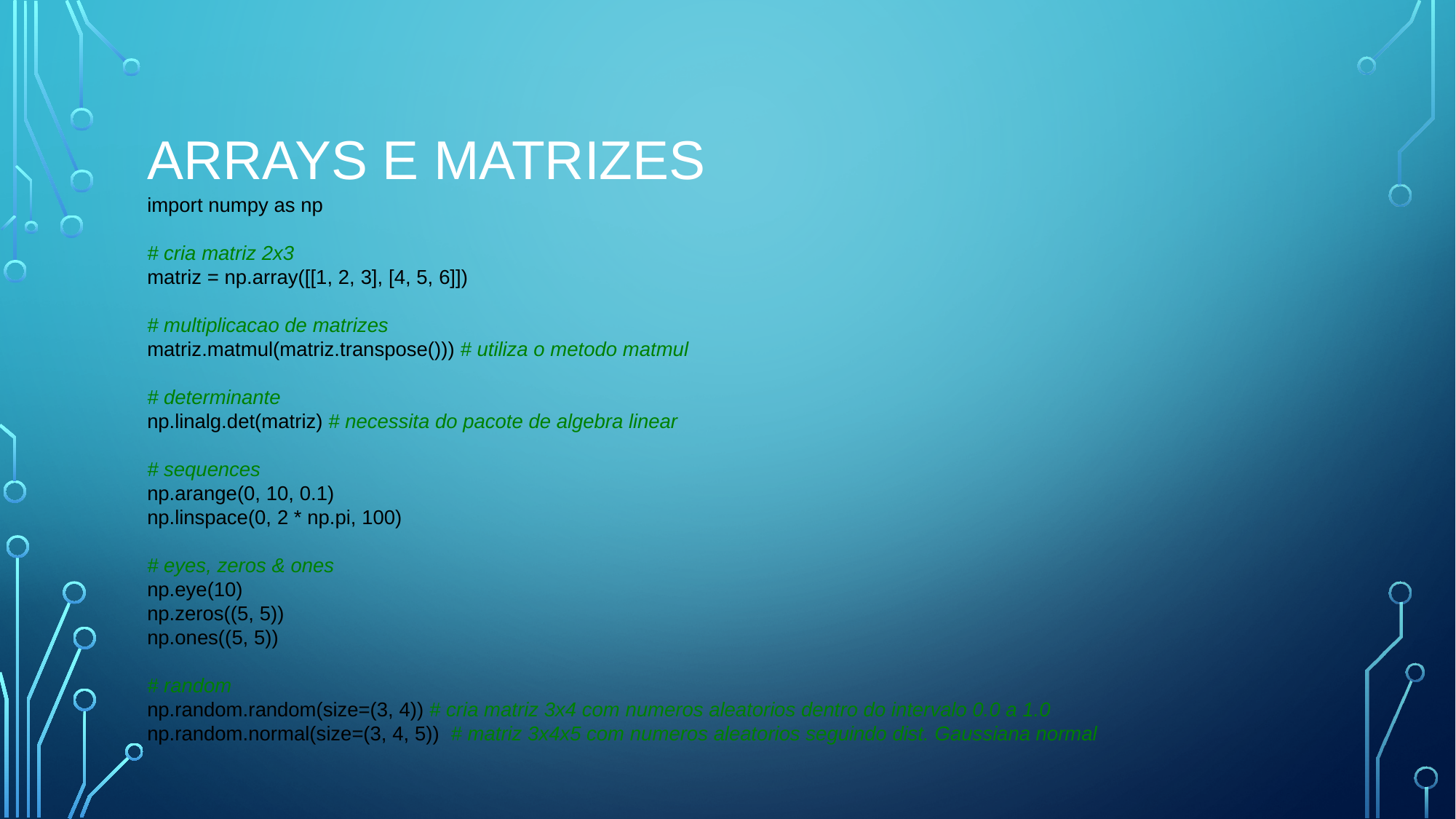

# ARRAYS E MATRIZES
import numpy as np

# cria matriz 2x3 matriz = np.array([[1, 2, 3], [4, 5, 6]])

# multiplicacao de matrizes
matriz.matmul(matriz.transpose())) # utiliza o metodo matmul

# determinante
np.linalg.det(matriz) # necessita do pacote de algebra linear
# sequences
np.arange(0, 10, 0.1)
np.linspace(0, 2 * np.pi, 100)
# eyes, zeros & ones
np.eye(10)
np.zeros((5, 5))
np.ones((5, 5))
# random
np.random.random(size=(3, 4)) # cria matriz 3x4 com numeros aleatorios dentro do intervalo 0.0 a 1.0
np.random.normal(size=(3, 4, 5))  # matriz 3x4x5 com numeros aleatorios seguindo dist. Gaussiana normal